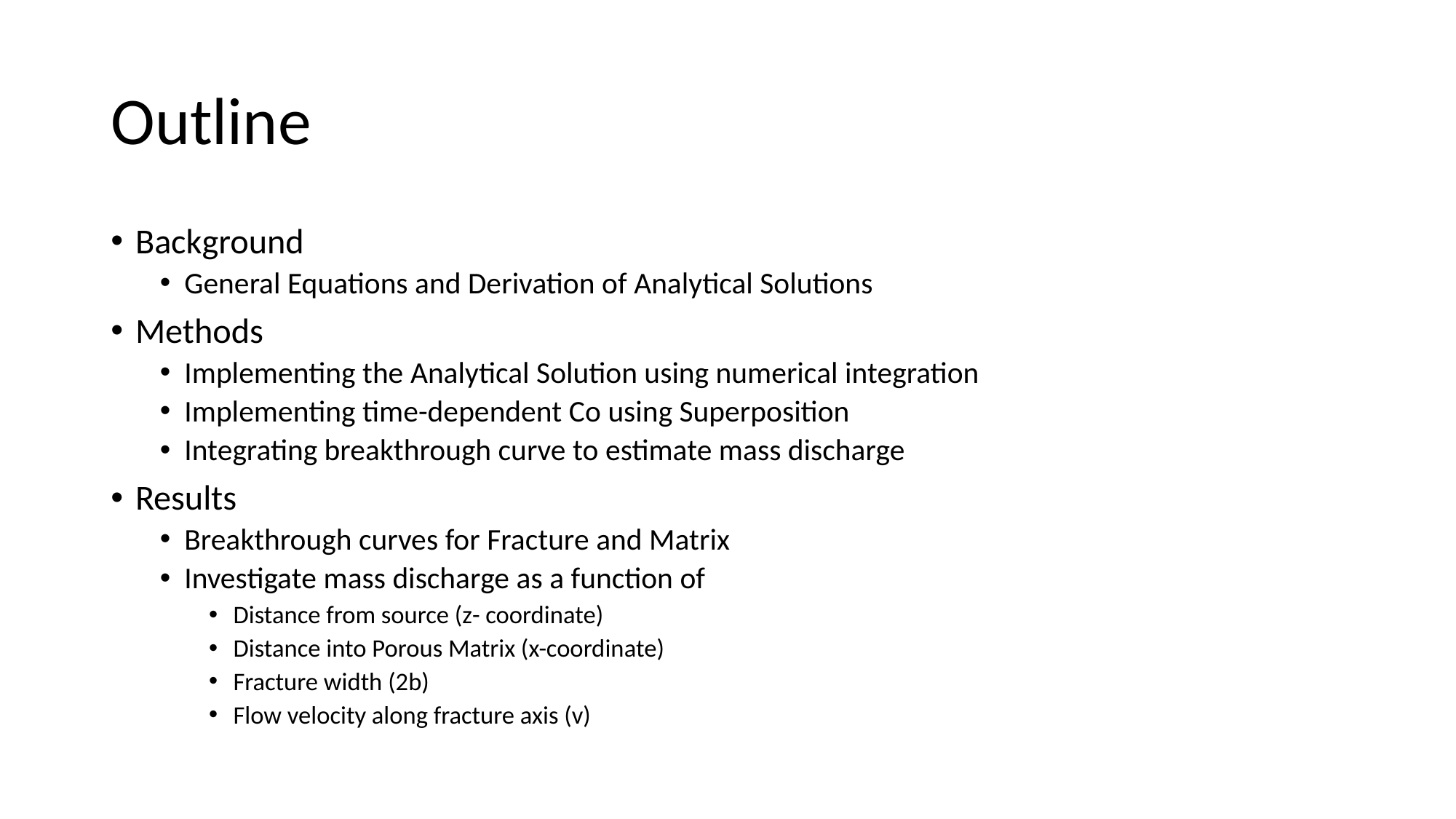

# Outline
Background
General Equations and Derivation of Analytical Solutions
Methods
Implementing the Analytical Solution using numerical integration
Implementing time-dependent Co using Superposition
Integrating breakthrough curve to estimate mass discharge
Results
Breakthrough curves for Fracture and Matrix
Investigate mass discharge as a function of
Distance from source (z- coordinate)
Distance into Porous Matrix (x-coordinate)
Fracture width (2b)
Flow velocity along fracture axis (v)